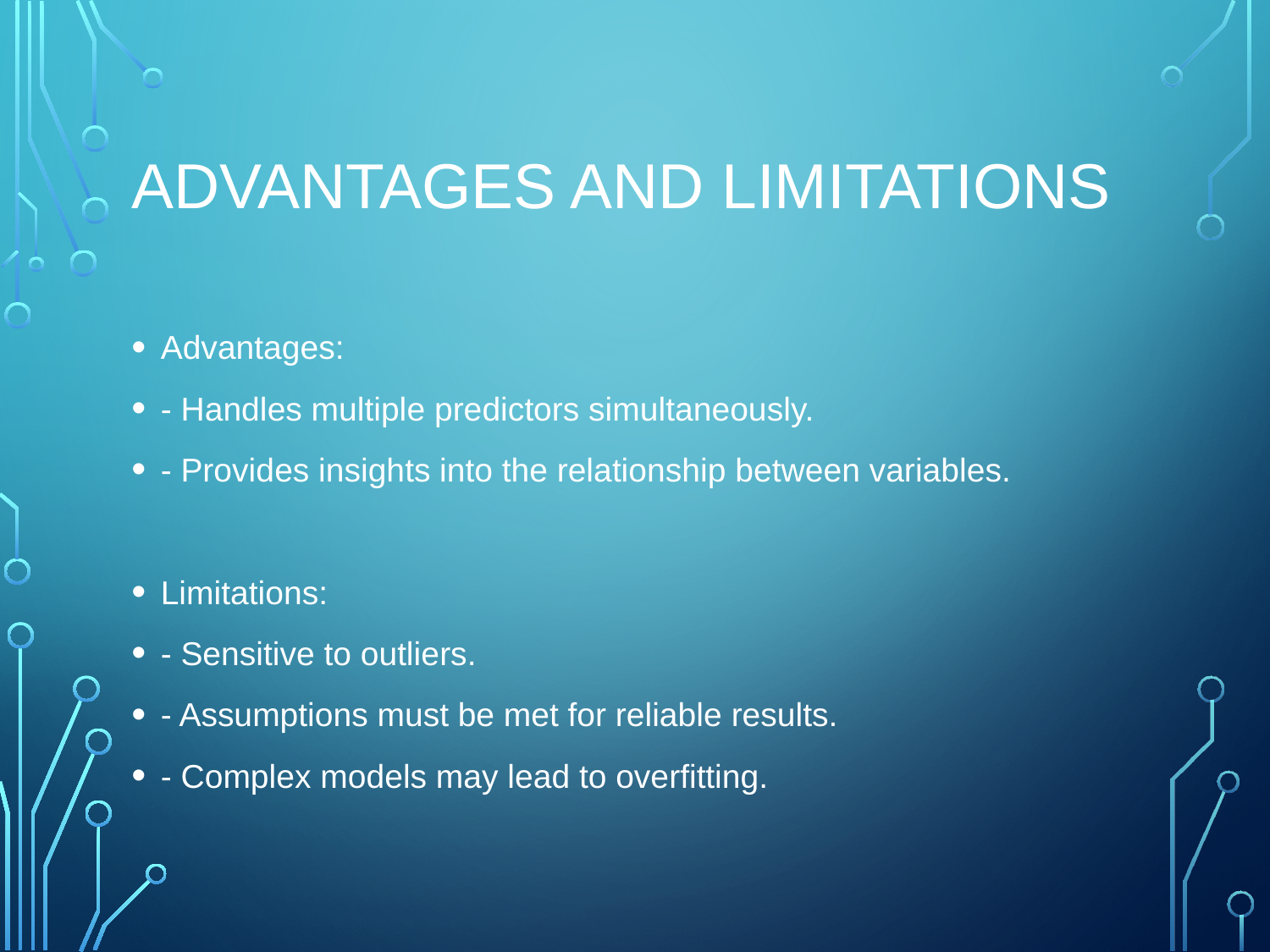

# Advantages and Limitations
Advantages:
- Handles multiple predictors simultaneously.
- Provides insights into the relationship between variables.

Limitations:
- Sensitive to outliers.
- Assumptions must be met for reliable results.
- Complex models may lead to overfitting.